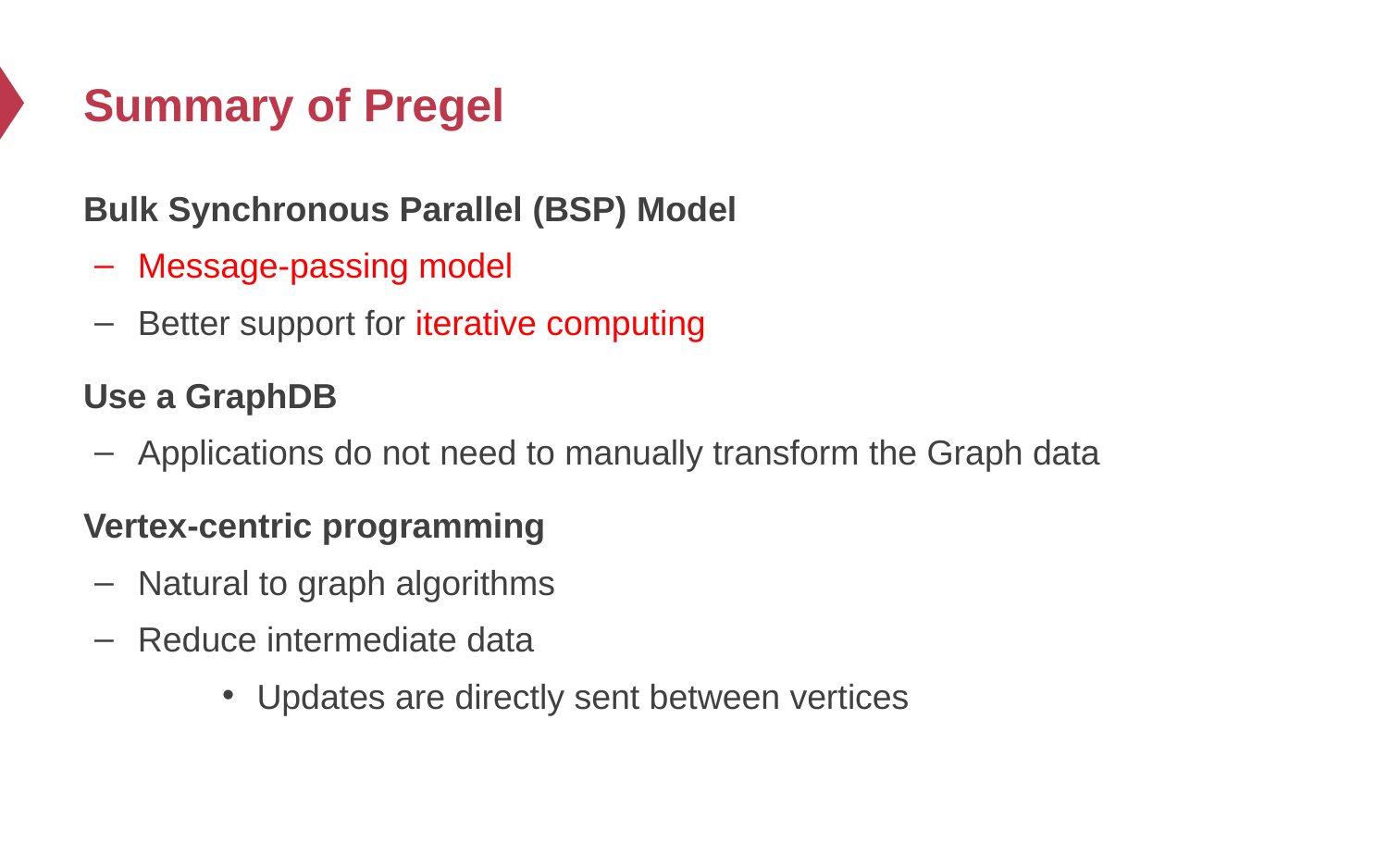

# Summary of Pregel
Bulk Synchronous Parallel (BSP) Model
Message-passing model
Better support for iterative computing
Use a GraphDB
Applications do not need to manually transform the Graph data
Vertex-centric programming
Natural to graph algorithms
Reduce intermediate data
Updates are directly sent between vertices

71